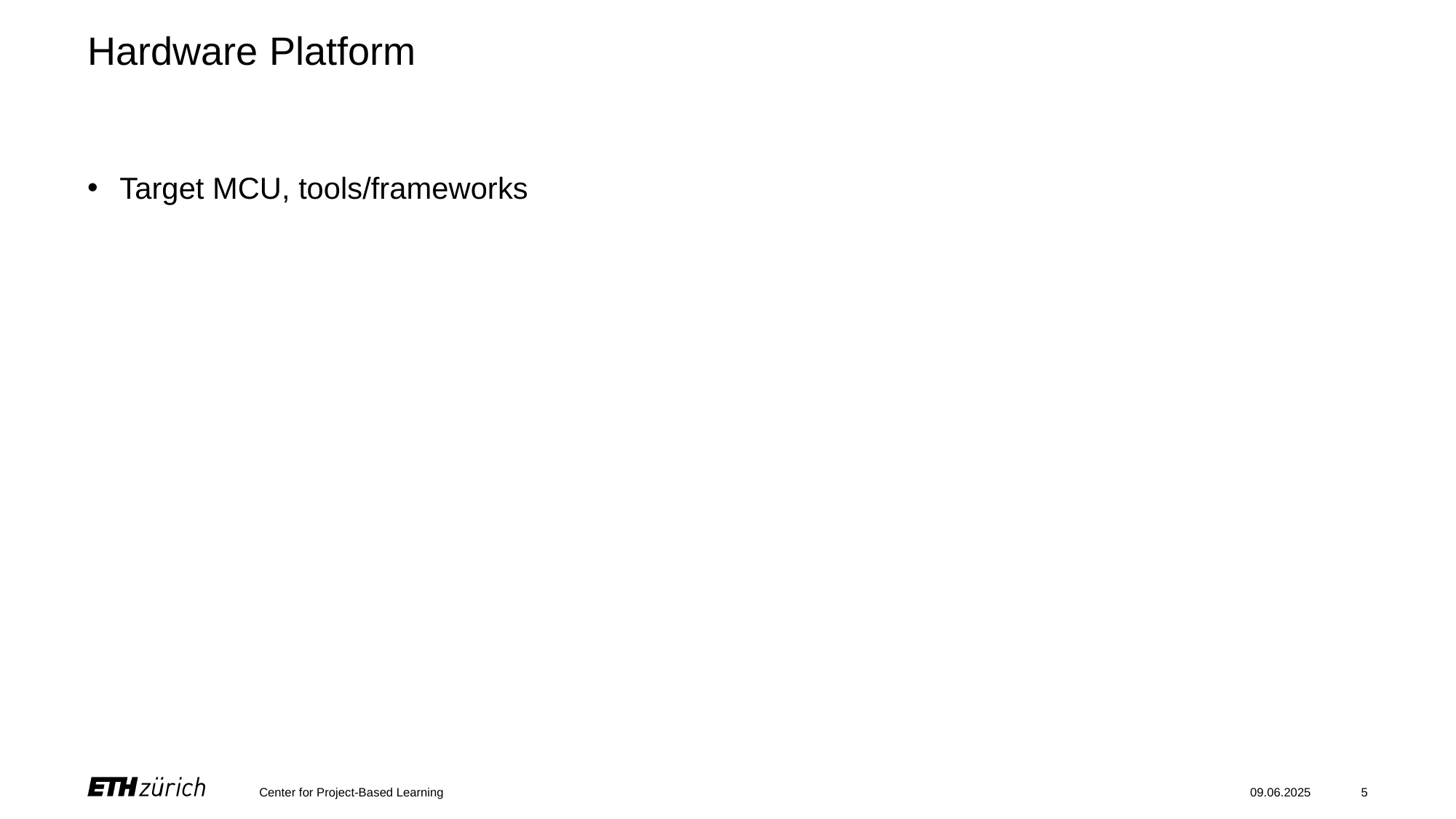

# Hardware Platform
Target MCU, tools/frameworks
Center for Project-Based Learning
09.06.2025
5